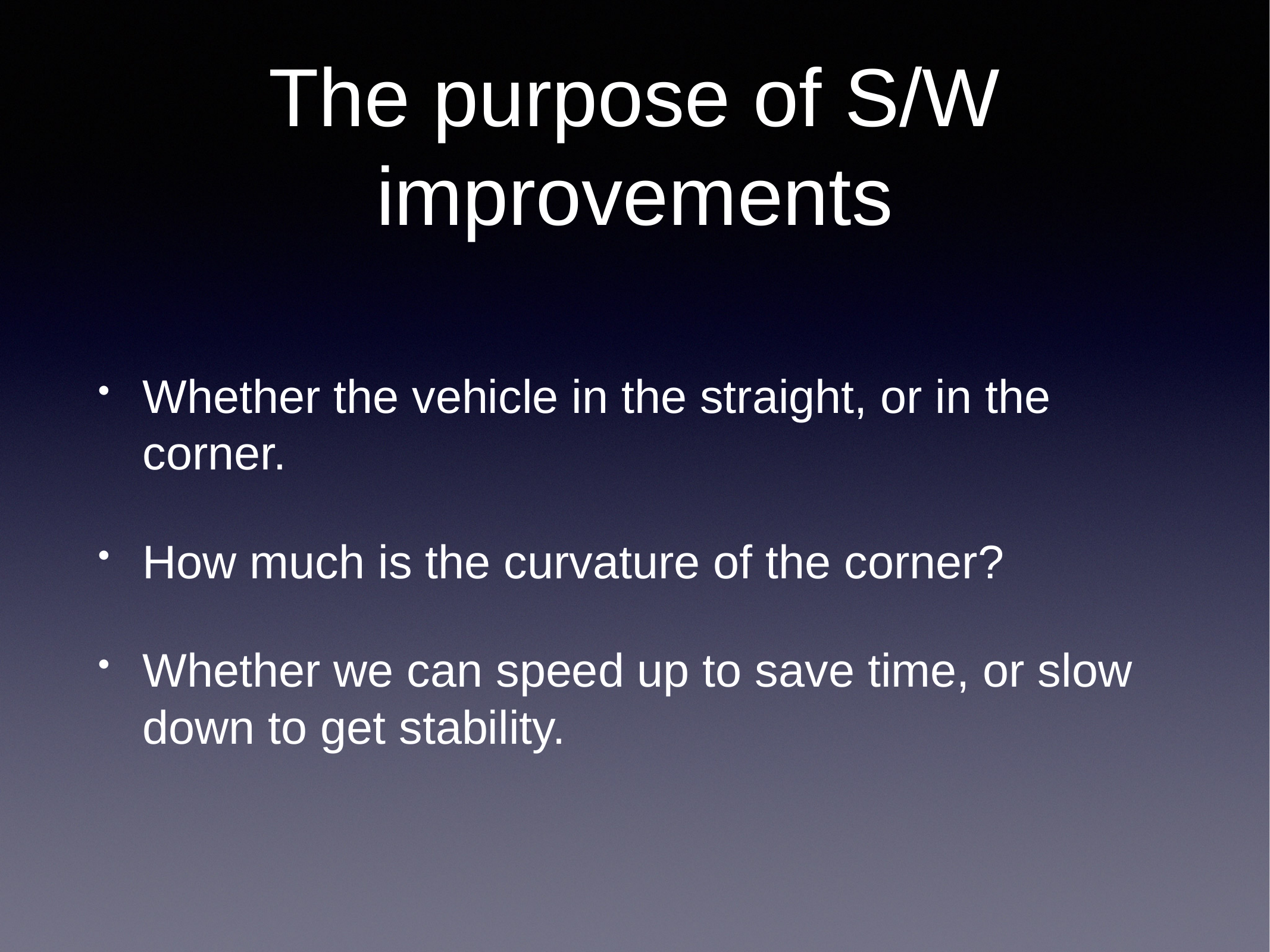

# The purpose of S/W improvements
Whether the vehicle in the straight, or in the corner.
How much is the curvature of the corner?
Whether we can speed up to save time, or slow down to get stability.